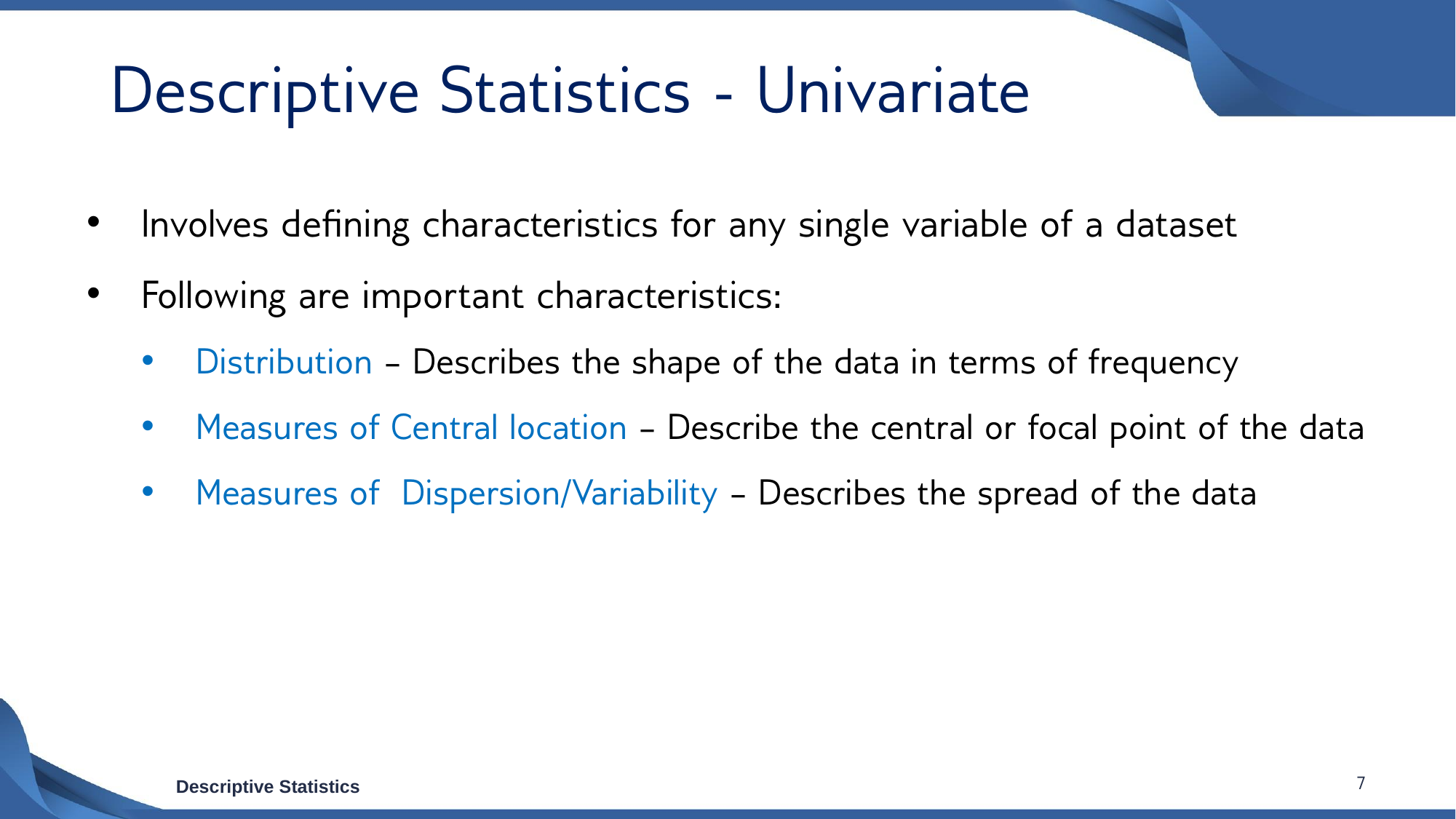

# Descriptive Statistics - Univariate
Involves defining characteristics for any single variable of a dataset
Following are important characteristics:
Distribution – Describes the shape of the data in terms of frequency
Measures of Central location – Describe the central or focal point of the data
Measures of  Dispersion/Variability – Describes the spread of the data